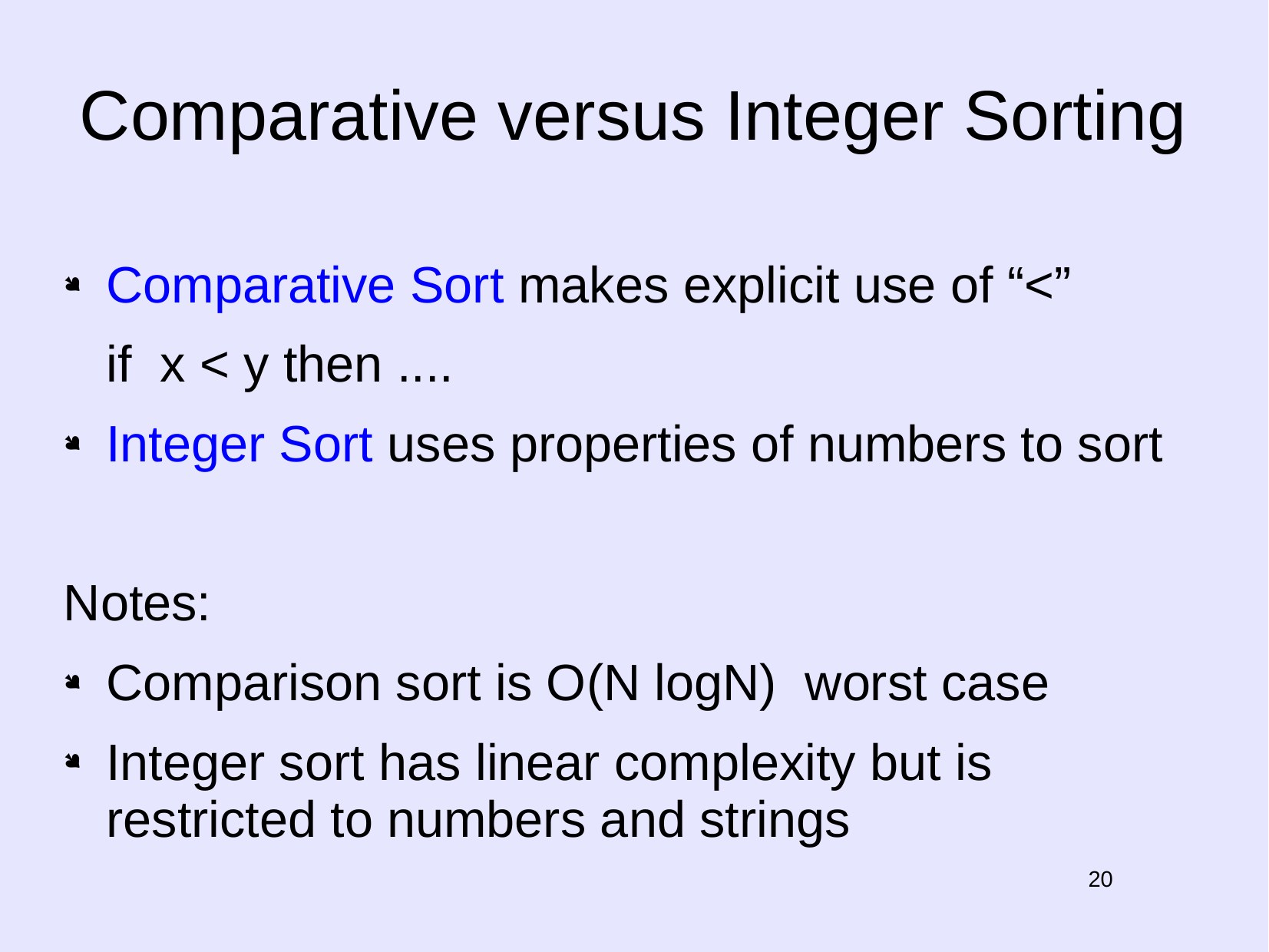

# Comparative versus Integer Sorting
Comparative Sort makes explicit use of “<”
   if  x < y then ....
Integer Sort uses properties of numbers to sort

Notes:
Comparison sort is O(N logN)  worst case
Integer sort has linear complexity but is restricted to numbers and strings
20